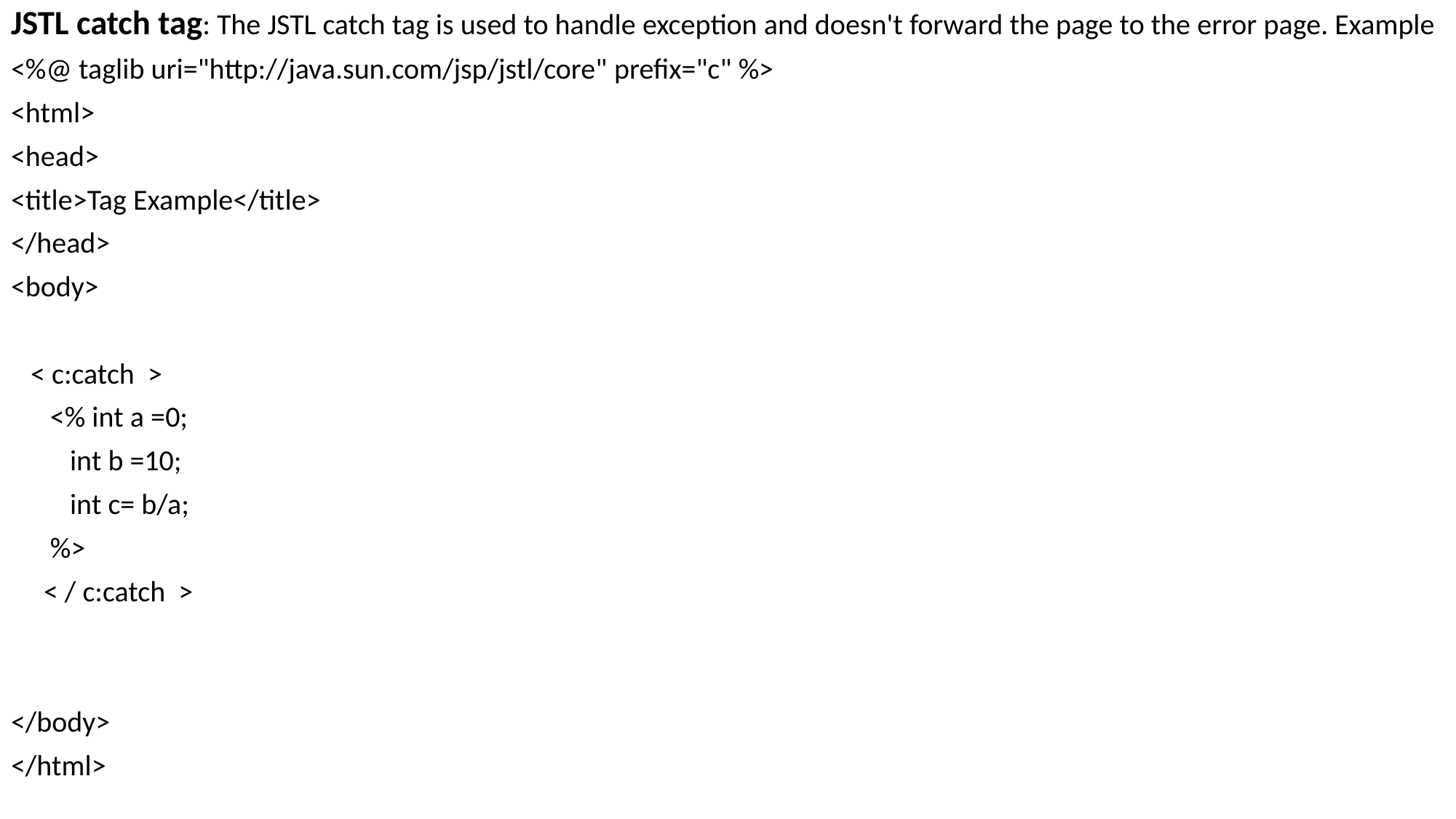

JSTL catch tag: The JSTL catch tag is used to handle exception and doesn't forward the page to the error page. Example
<%@ taglib uri="http://java.sun.com/jsp/jstl/core" prefix="c" %>
<html>
<head>
<title>Tag Example</title>
</head>
<body>

   < c:catch  >
      <% int a =0;
         int b =10;
         int c= b/a;
      %>
     < / c:catch  >

</body>
</html>